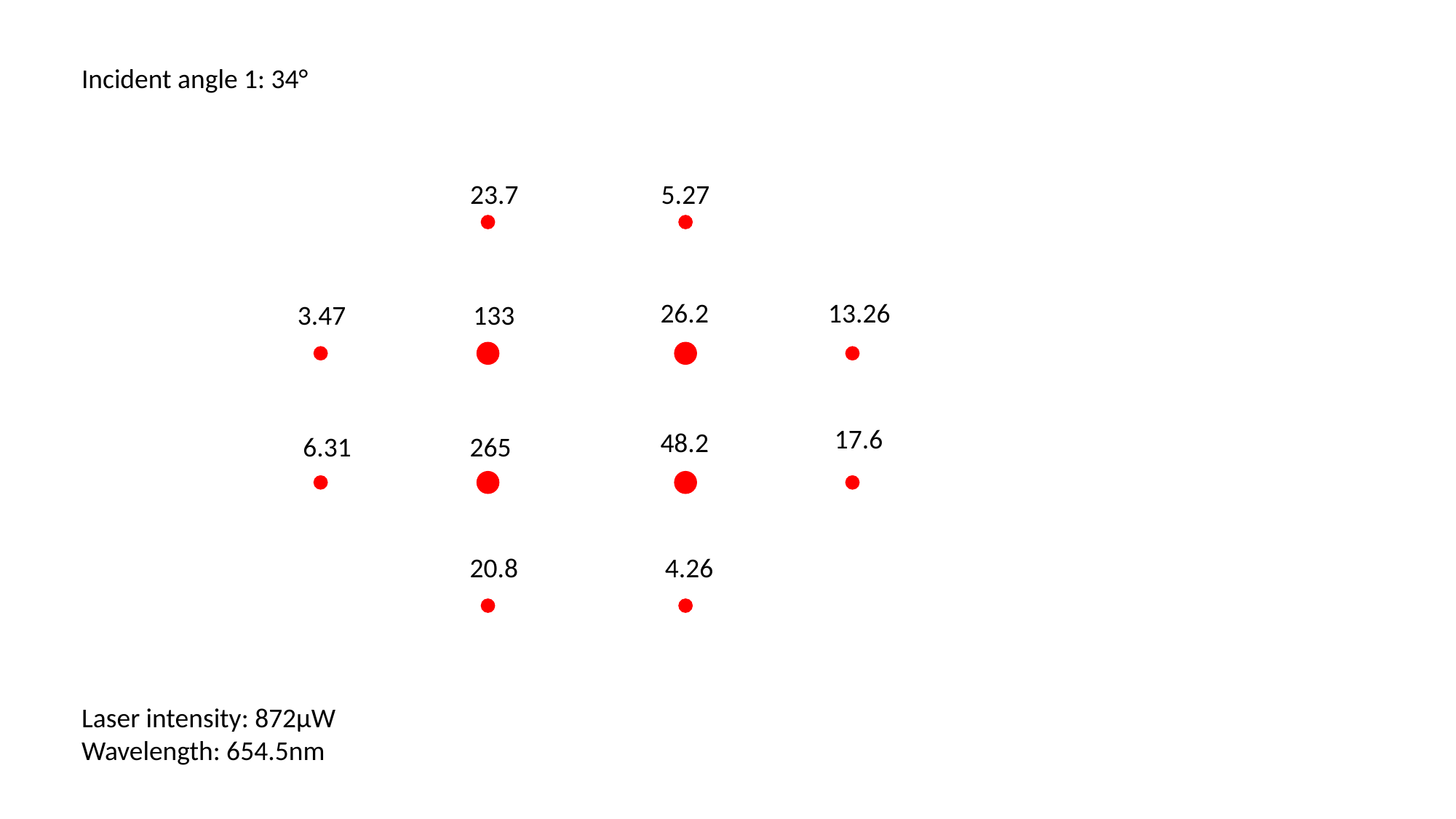

Incident angle 1: 34°
23.7
5.27

26.2
13.26
3.47
133

17.6
48.2
6.31
265

20.8
4.26

Laser intensity: 872µW
Wavelength: 654.5nm